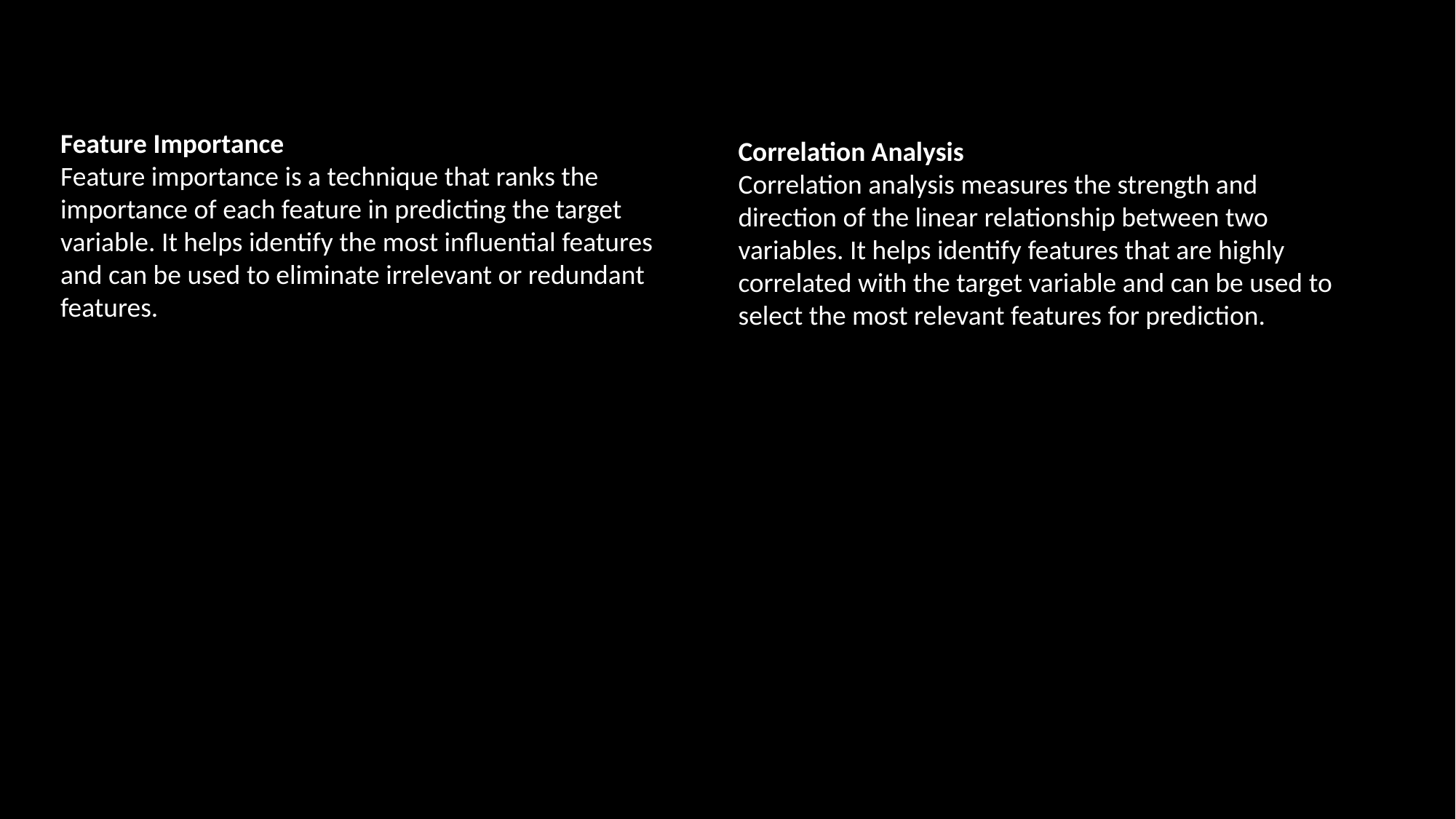

# Feature Selection
Feature Importance
Feature importance is a technique that ranks the importance of each feature in predicting the target variable. It helps identify the most influential features and can be used to eliminate irrelevant or redundant features.
Correlation Analysis
Correlation analysis measures the strength and direction of the linear relationship between two variables. It helps identify features that are highly correlated with the target variable and can be used to select the most relevant features for prediction.